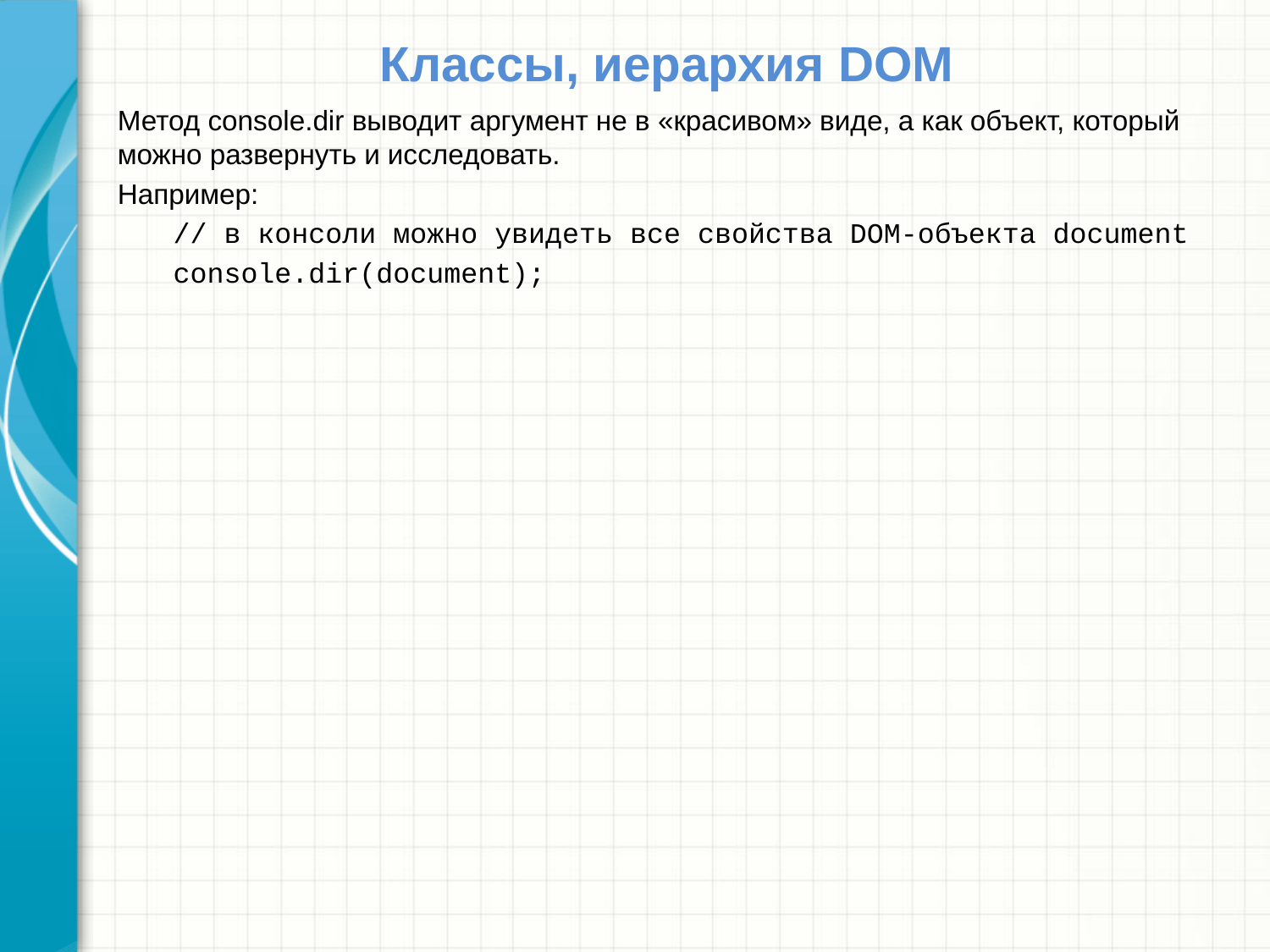

# Классы, иерархия DOM
Метод console.dir выводит аргумент не в «красивом» виде, а как объект, который можно развернуть и исследовать.
Например:
// в консоли можно увидеть все свойства DOM-объекта document
console.dir(document);